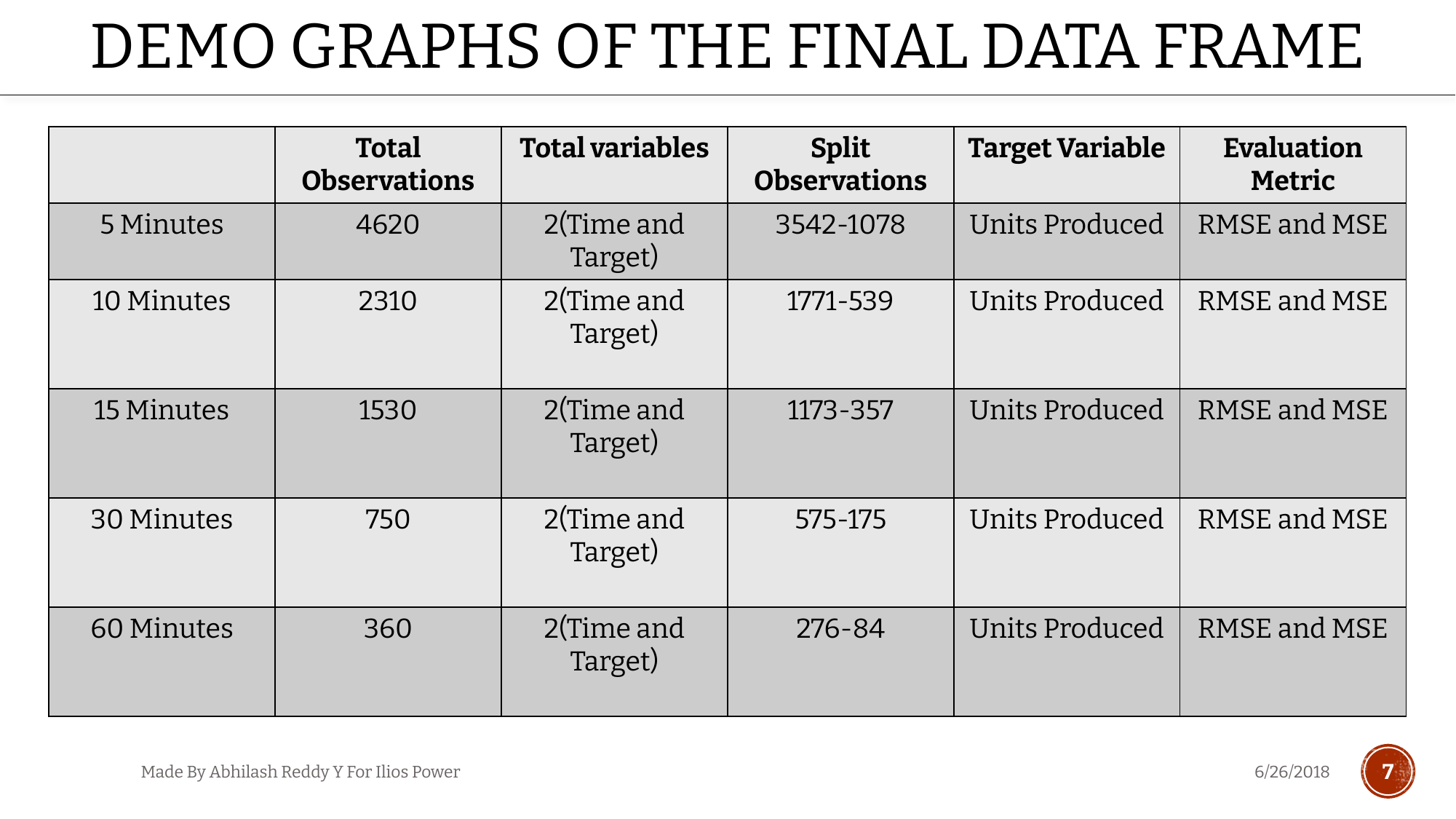

# Demo graphs of the Final Data Frame
|  | Total Observations | Total variables | Split Observations | Target Variable | Evaluation Metric |
| --- | --- | --- | --- | --- | --- |
| 5 Minutes | 4620 | 2(Time and Target) | 3542-1078 | Units Produced | RMSE and MSE |
| 10 Minutes | 2310 | 2(Time and Target) | 1771-539 | Units Produced | RMSE and MSE |
| 15 Minutes | 1530 | 2(Time and Target) | 1173-357 | Units Produced | RMSE and MSE |
| 30 Minutes | 750 | 2(Time and Target) | 575-175 | Units Produced | RMSE and MSE |
| 60 Minutes | 360 | 2(Time and Target) | 276-84 | Units Produced | RMSE and MSE |
Made By Abhilash Reddy Y For Ilios Power
6/26/2018
7